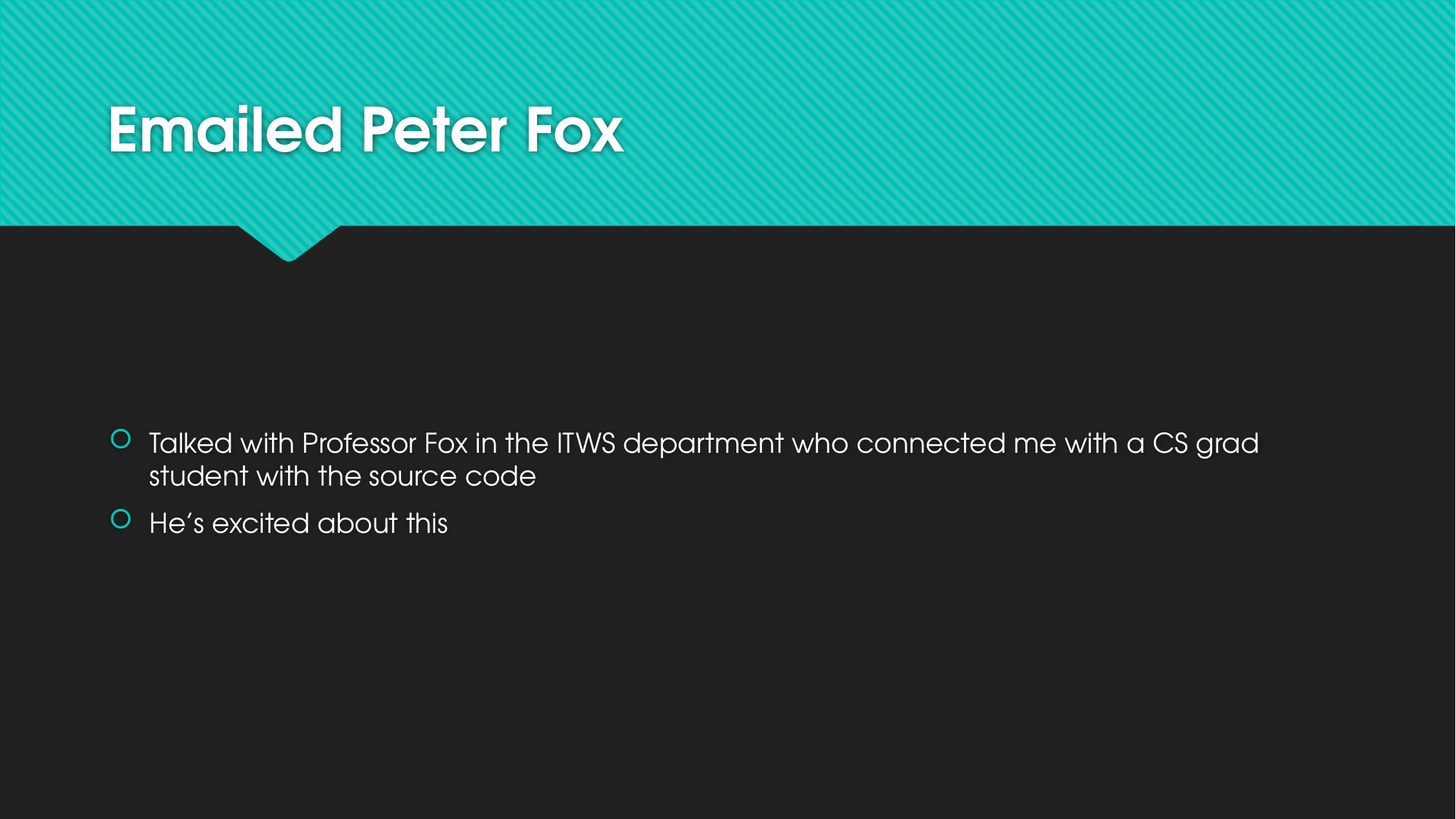

# Emailed Peter Fox
Talked with Professor Fox in the ITWS department who connected me with a CS grad student with the source code
He’s excited about this